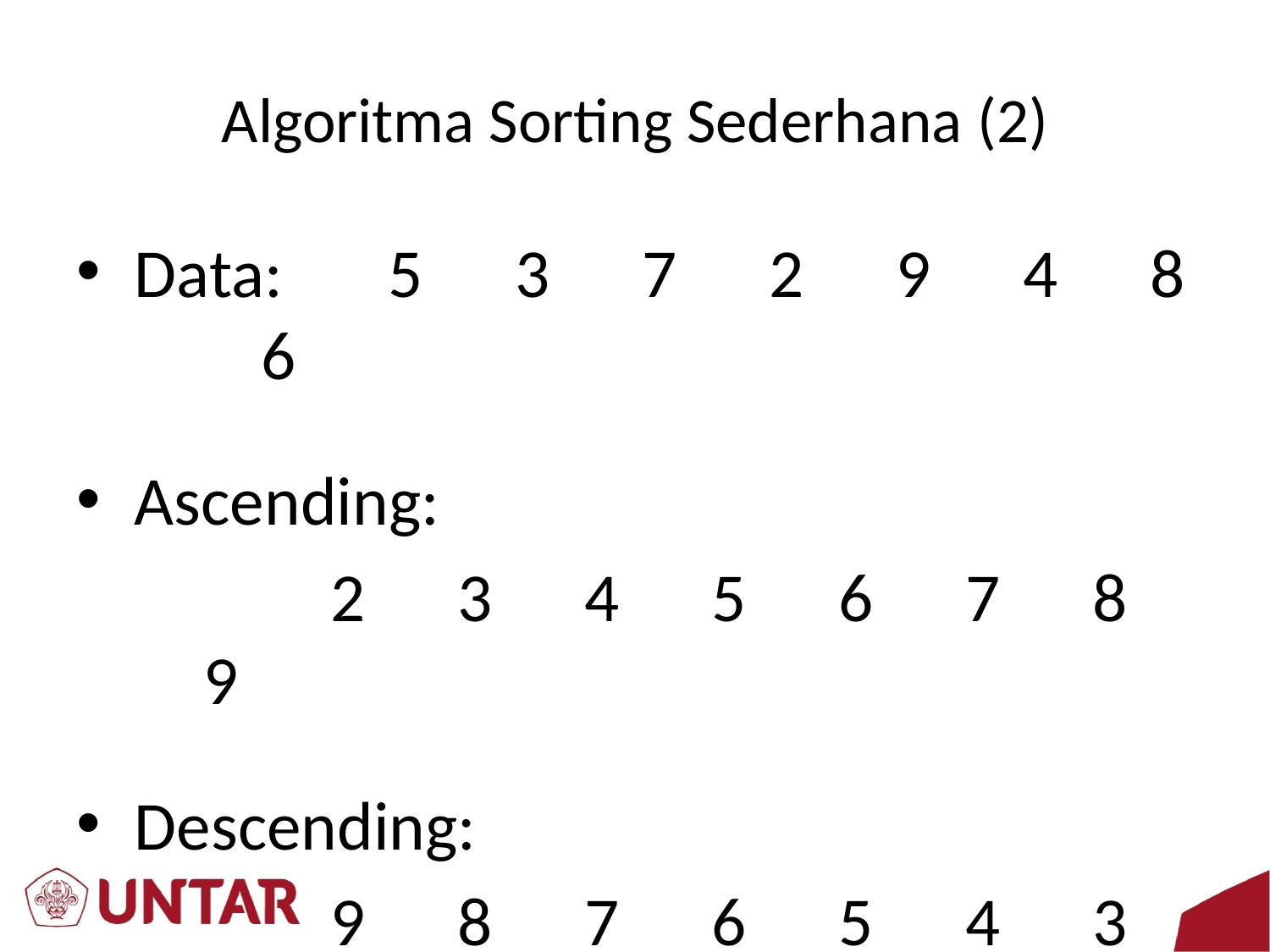

# Algoritma Sorting Sederhana (2)
Data:	5	3	7	2	9	4	8	6

Ascending:
		2	3	4	5	6	7	8	9

Descending:
		9	8	7	6	5	4	3	2